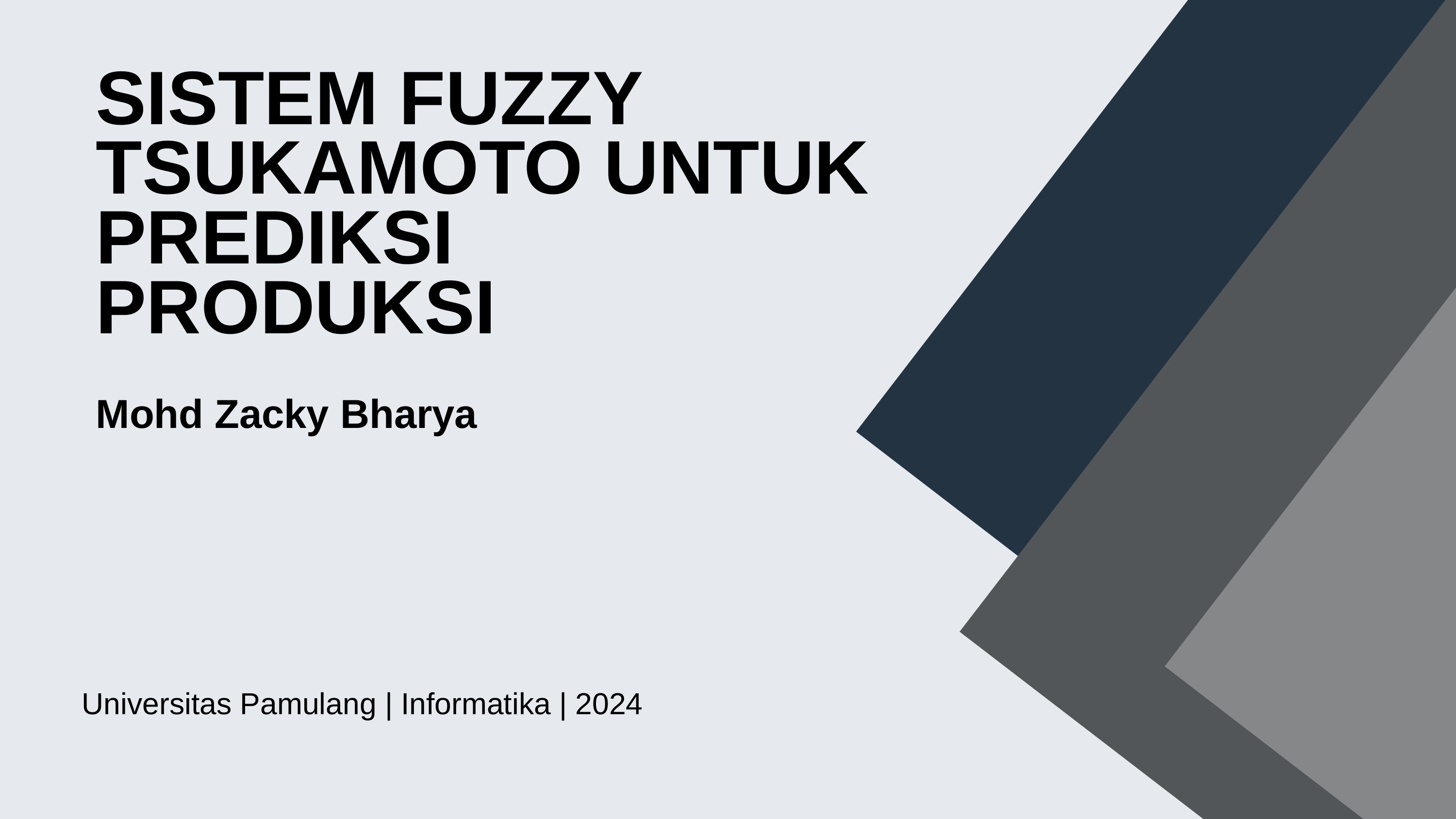

SISTEM FUZZY TSUKAMOTO UNTUK PREDIKSI PRODUKSI
Mohd Zacky Bharya
Universitas Pamulang | Informatika | 2024